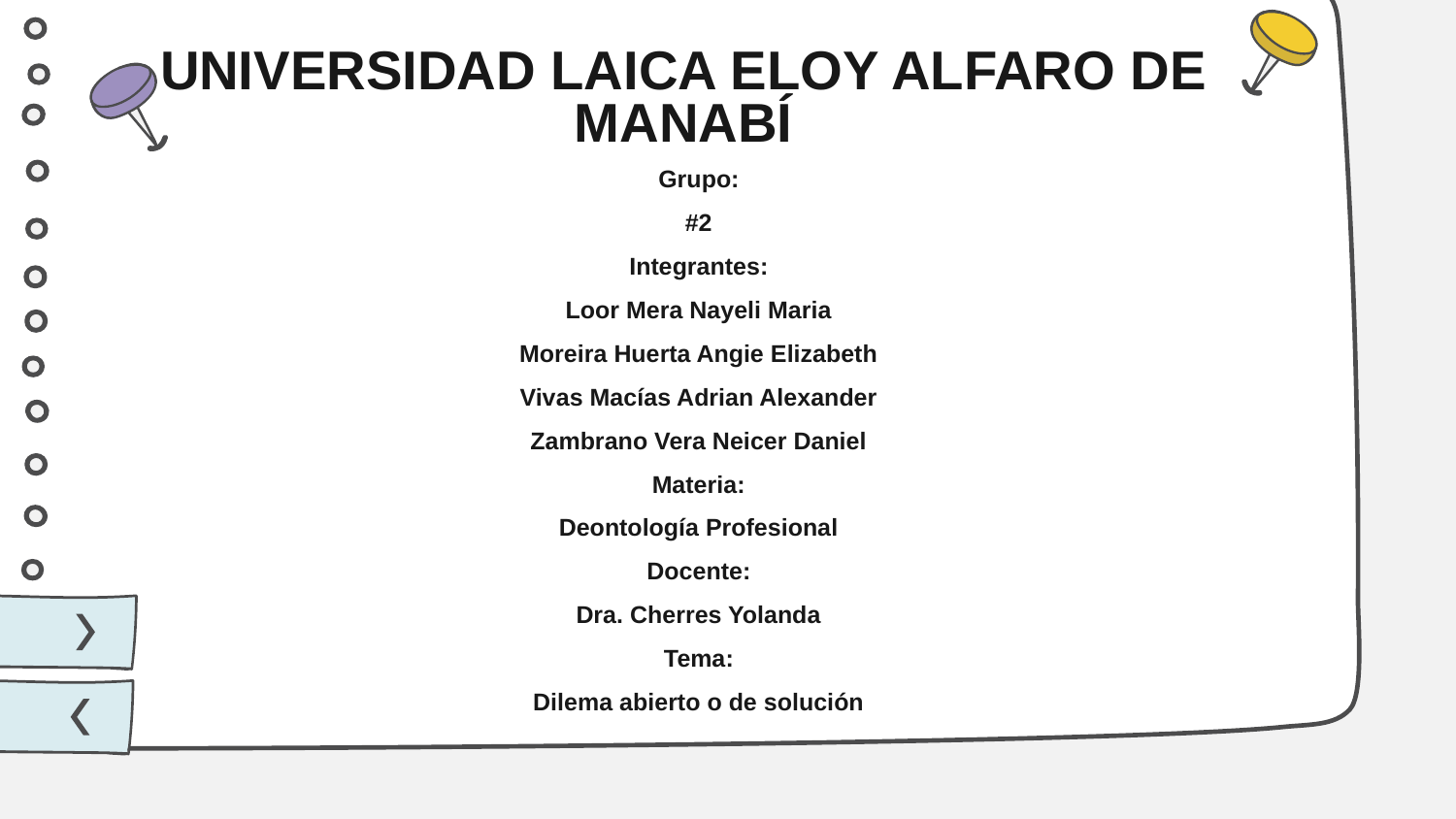

# UNIVERSIDAD LAICA ELOY ALFARO DE MANABÍ

Grupo:
#2
Integrantes:
Loor Mera Nayeli Maria
Moreira Huerta Angie Elizabeth
Vivas Macías Adrian Alexander
Zambrano Vera Neicer Daniel
Materia:
Deontología Profesional
Docente:
Dra. Cherres Yolanda
Tema:
Dilema abierto o de solución